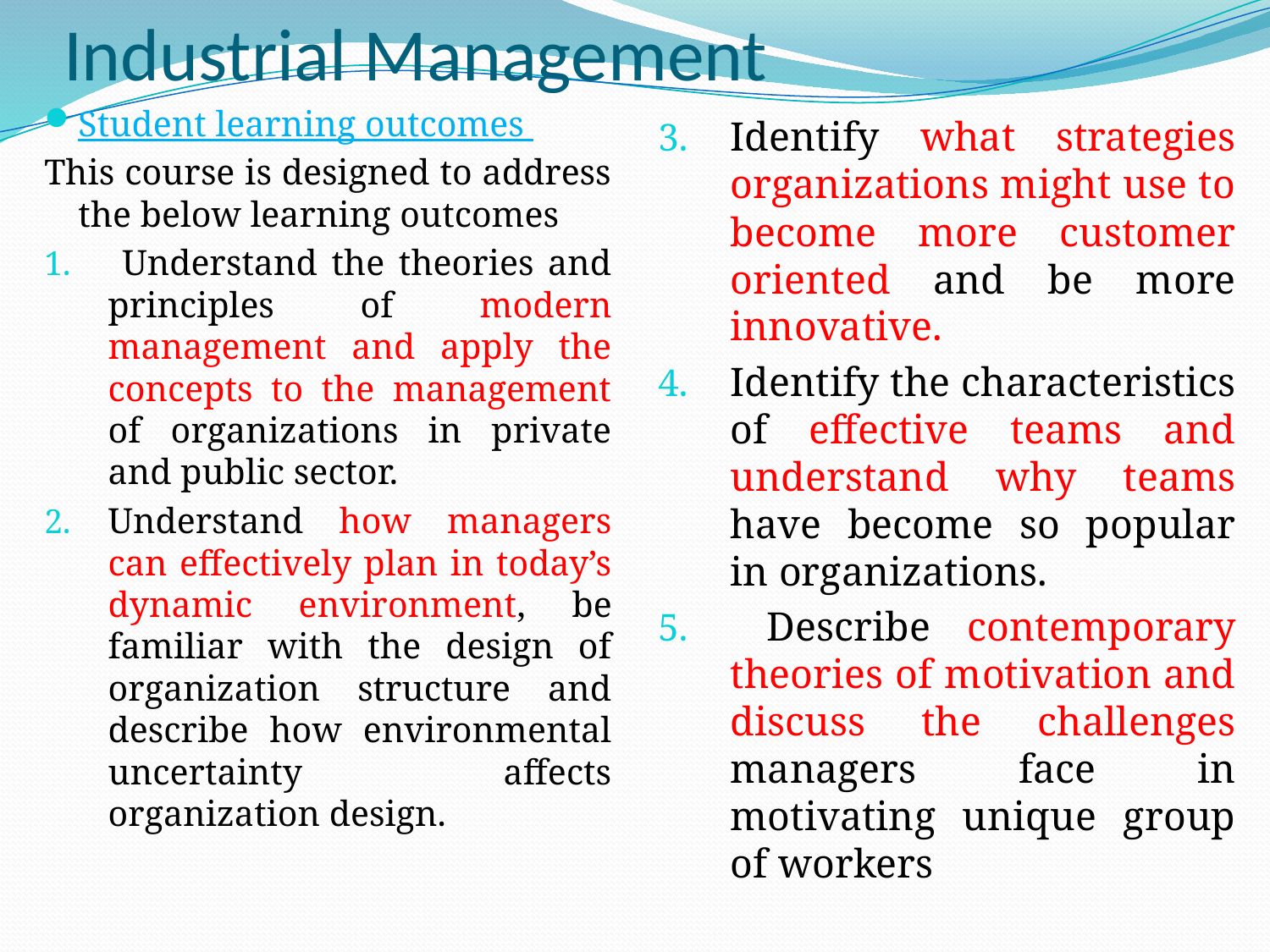

# Industrial Management
Student learning outcomes
This course is designed to address the below learning outcomes
 Understand the theories and principles of modern management and apply the concepts to the management of organizations in private and public sector.
Understand how managers can effectively plan in today’s dynamic environment, be familiar with the design of organization structure and describe how environmental uncertainty affects organization design.
Identify what strategies organizations might use to become more customer oriented and be more innovative.
Identify the characteristics of effective teams and understand why teams have become so popular in organizations.
 Describe contemporary theories of motivation and discuss the challenges managers face in motivating unique group of workers